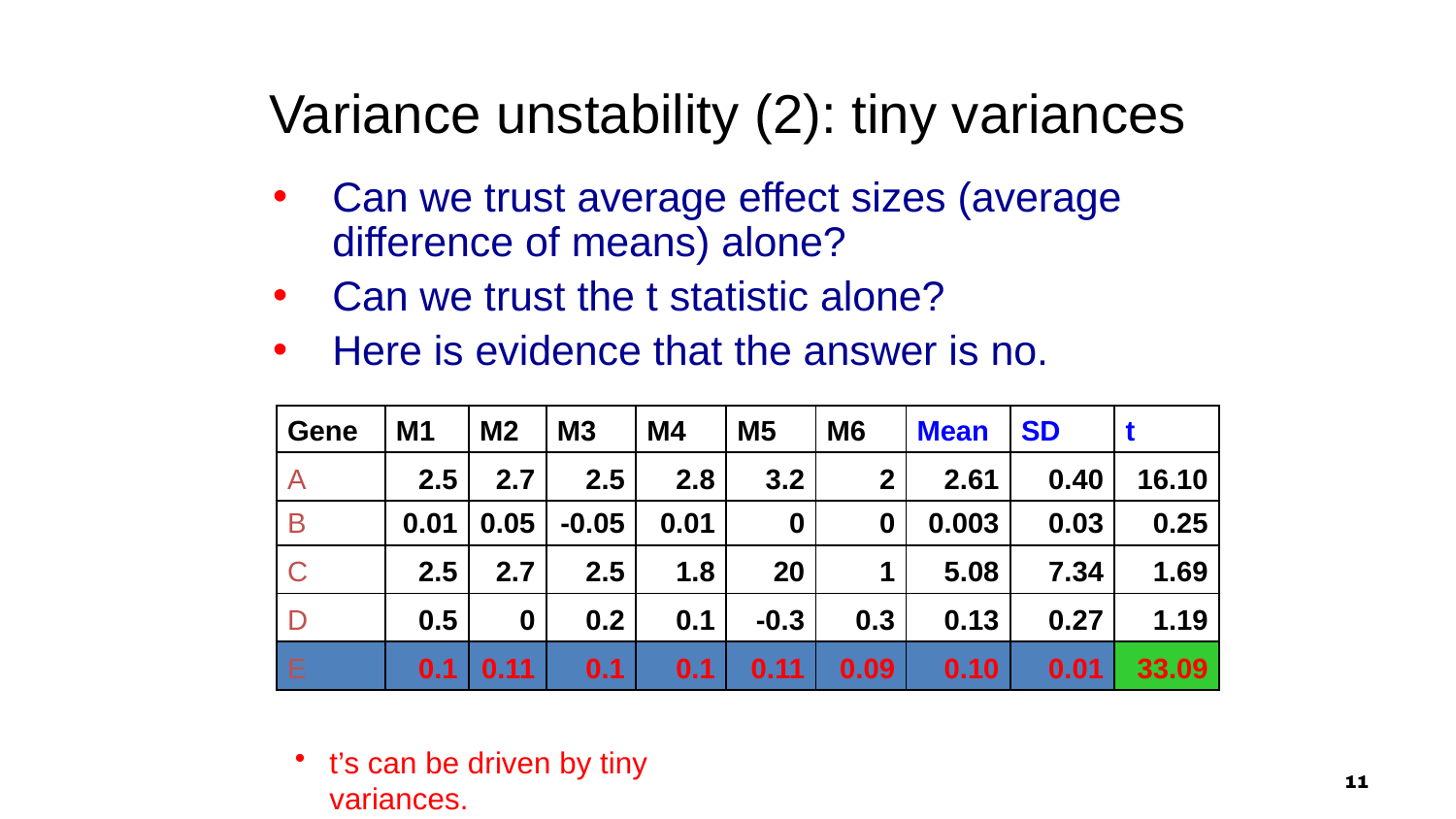

# Variance unstability (2): tiny variances
Can we trust average effect sizes (average difference of means) alone?
Can we trust the t statistic alone?
Here is evidence that the answer is no.
| Gene | M1 | M2 | M3 | M4 | M5 | M6 | Mean | SD | t |
| --- | --- | --- | --- | --- | --- | --- | --- | --- | --- |
| A | 2.5 | 2.7 | 2.5 | 2.8 | 3.2 | 2 | 2.61 | 0.40 | 16.10 |
| B | 0.01 | 0.05 | -0.05 | 0.01 | 0 | 0 | 0.003 | 0.03 | 0.25 |
| C | 2.5 | 2.7 | 2.5 | 1.8 | 20 | 1 | 5.08 | 7.34 | 1.69 |
| D | 0.5 | 0 | 0.2 | 0.1 | -0.3 | 0.3 | 0.13 | 0.27 | 1.19 |
| E | 0.1 | 0.11 | 0.1 | 0.1 | 0.11 | 0.09 | 0.10 | 0.01 | 33.09 |
t’s can be driven by tiny variances.
11